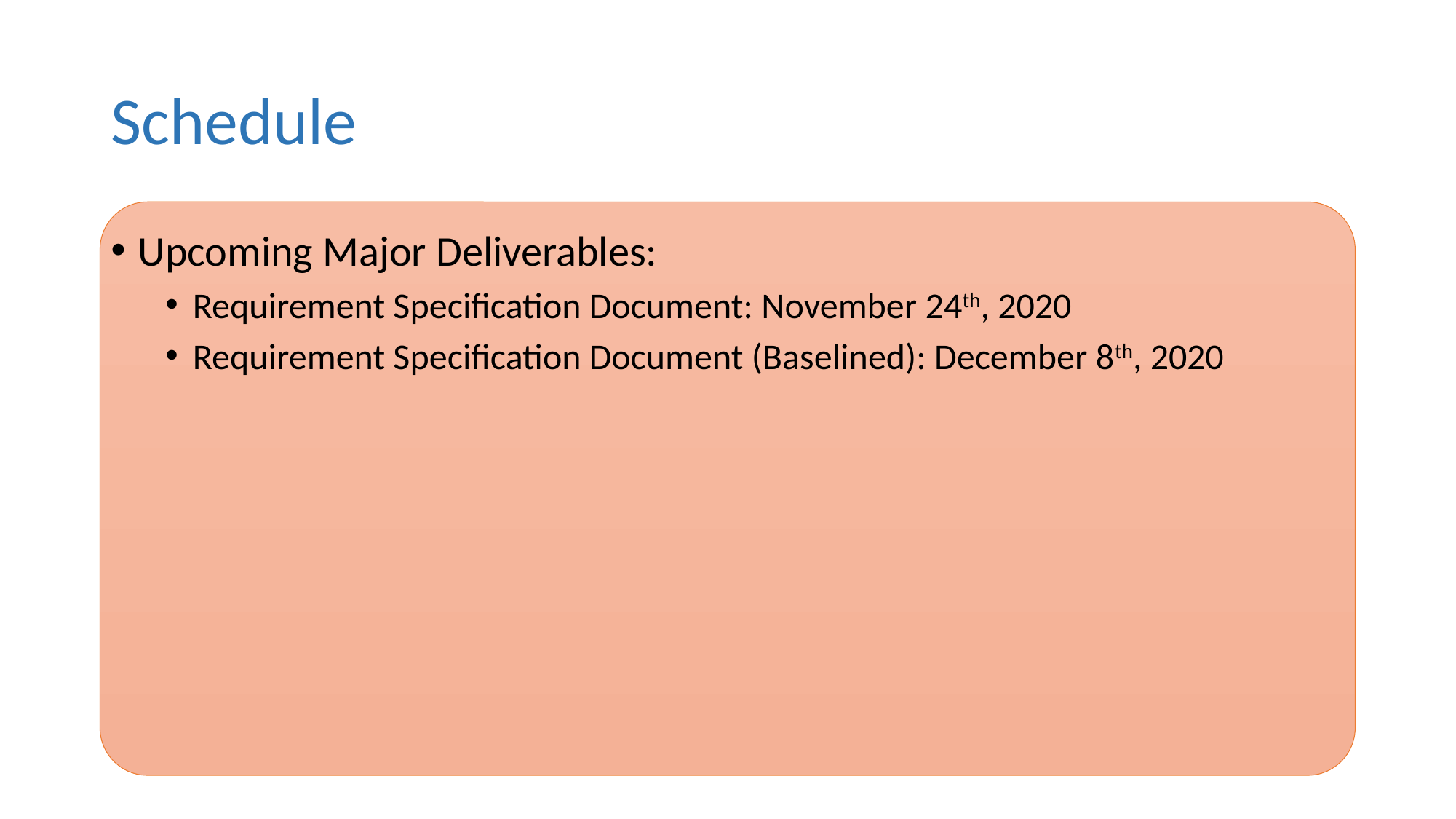

# Schedule

Upcoming Major Deliverables:
Requirement Specification Document: November 24th, 2020
Requirement Specification Document (Baselined): December 8th, 2020